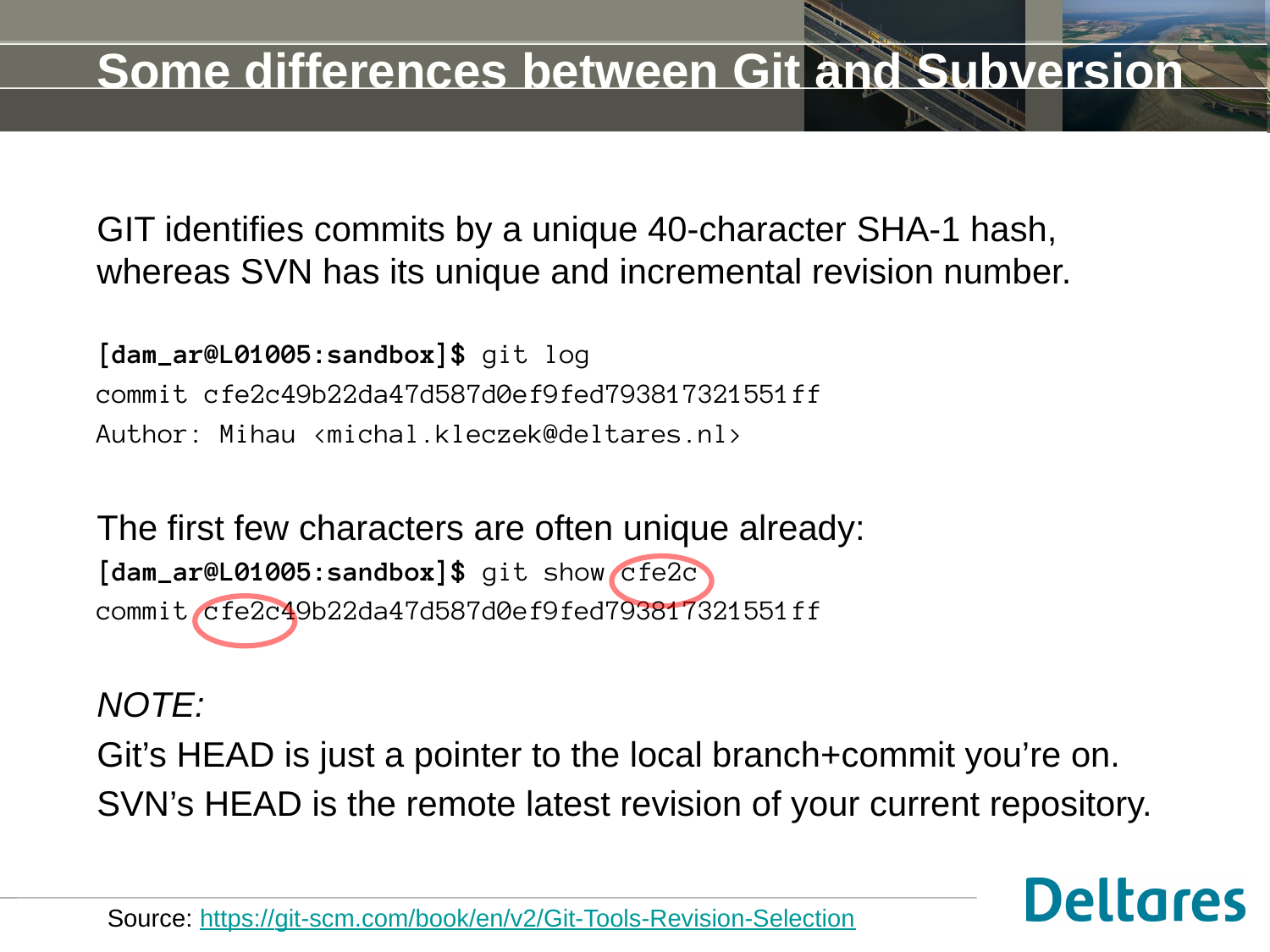

# Some differences between Git and Subversion
GIT identifies commits by a unique 40-character SHA-1 hash,
whereas SVN has its unique and incremental revision number.

[dam_ar@L01005:sandbox]$ git log
commit cfe2c49b22da47d587d0ef9fed793817321551ff
Author: Mihau <michal.kleczek@deltares.nl>

The first few characters are often unique already:
[dam_ar@L01005:sandbox]$ git show cfe2c
commit cfe2c49b22da47d587d0ef9fed793817321551ff

NOTE:
Git’s HEAD is just a pointer to the local branch+commit you’re on.
SVN’s HEAD is the remote latest revision of your current repository.

Source: https://git-scm.com/book/en/v2/Git-Tools-Revision-Selection